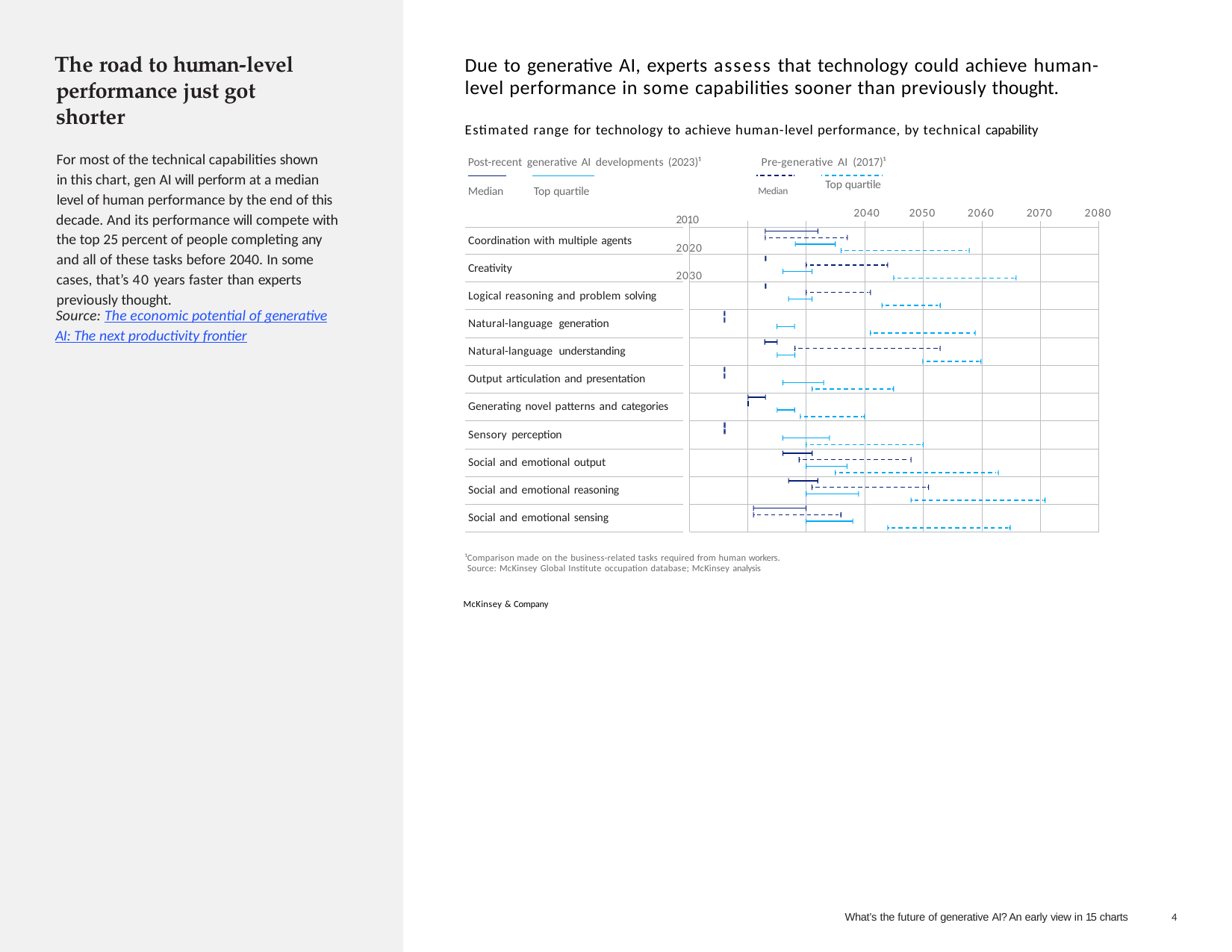

The road to human-level performance just got shorter
For most of the technical capabilities shown in this chart, gen AI will perform at a median level of human performance by the end of this
decade. And its performance will compete with the top 25 percent of people completing any and all of these tasks before 2040. In some cases, that’s 40 years faster than experts previously thought.
Due to generative AI, experts assess that technology could achieve human- level performance in some capabilities sooner than previously thought.
Estimated range for technology to achieve human-level performance, by technical capability

Post-recent generative AI developments (2023)¹	Pre-generative AI (2017)¹

Top quartile

2040
Median	Top quartile	Median

2010	2020	2030

2050
2060
2070
2080

Coordination with multiple agents

Creativity

Logical reasoning and problem solving
Source: The economic potential of generative AI: The next productivity frontier

Natural-language generation

Natural-language understanding
Output articulation and presentation Generating novel patterns and categories Sensory perception
Social and emotional output Social and emotional reasoning Social and emotional sensing

¹Comparison made on the business-related tasks required from human workers. Source: McKinsey Global Institute occupation database; McKinsey analysis

McKinsey & Company

What’s the future of generative AI? An early view in 15 charts
4